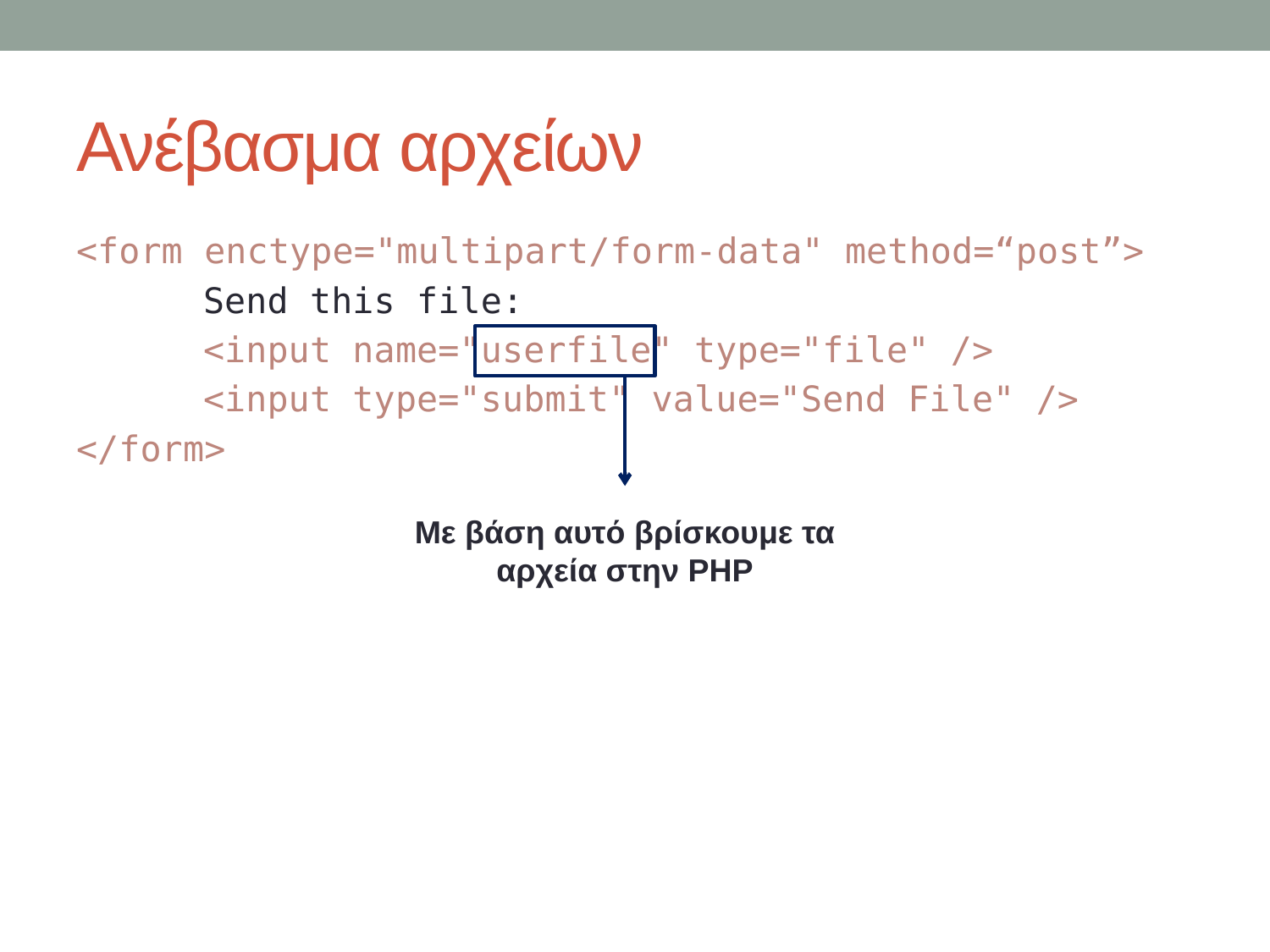

# Ανέβασμα αρχείων
<form enctype="multipart/form-data" method=“post”>
	Send this file:
	<input name="userfile" type="file" />
	<input type="submit" value="Send File" />
</form>

Με βάση αυτό βρίσκουμε τα αρχεία στην PHP